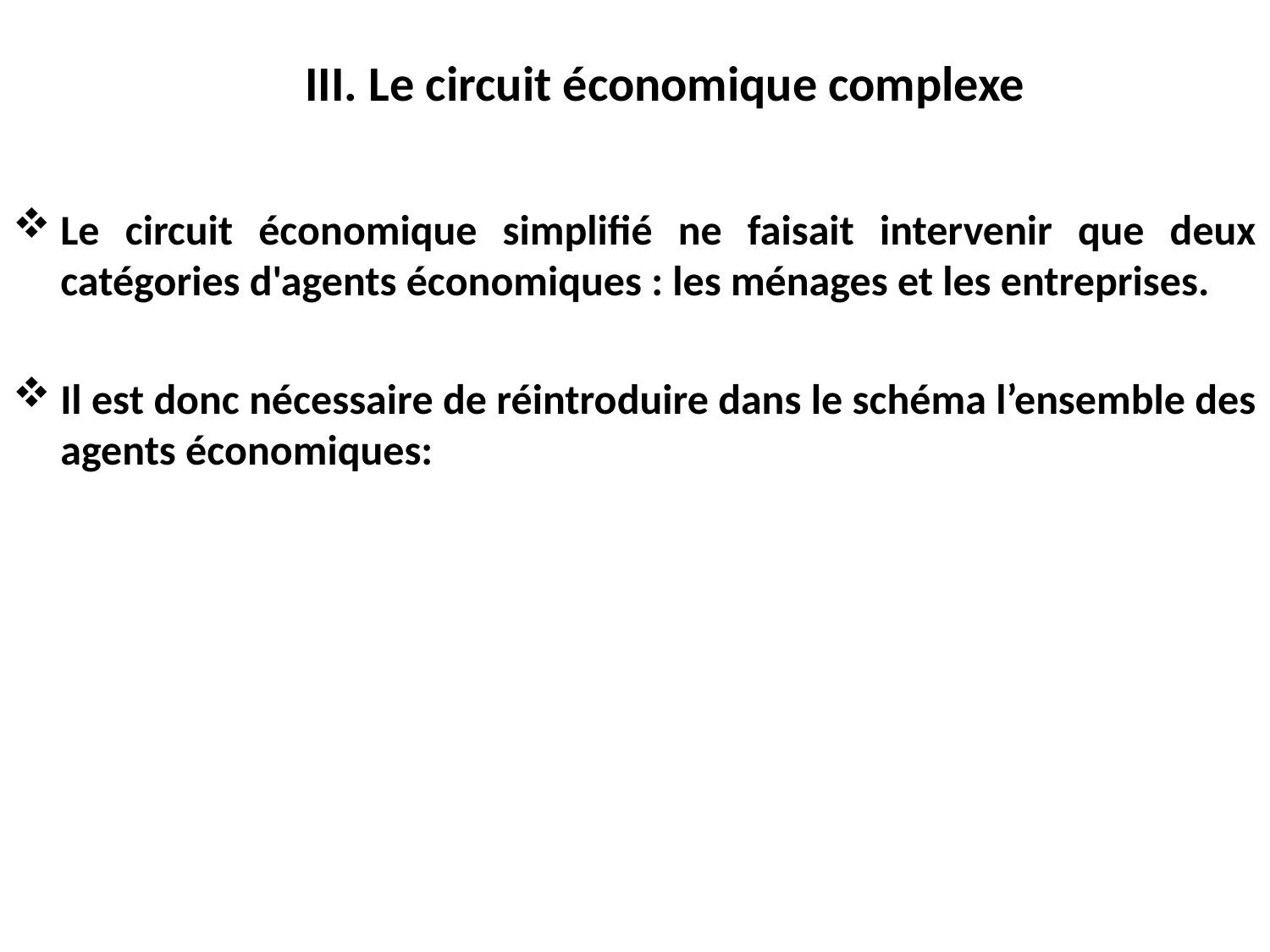

# III. Le circuit économique complexe
Le circuit économique simplifié ne faisait intervenir que deux catégories d'agents économiques : les ménages et les entreprises.

Il est donc nécessaire de réintroduire dans le schéma l’ensemble des agents économiques: